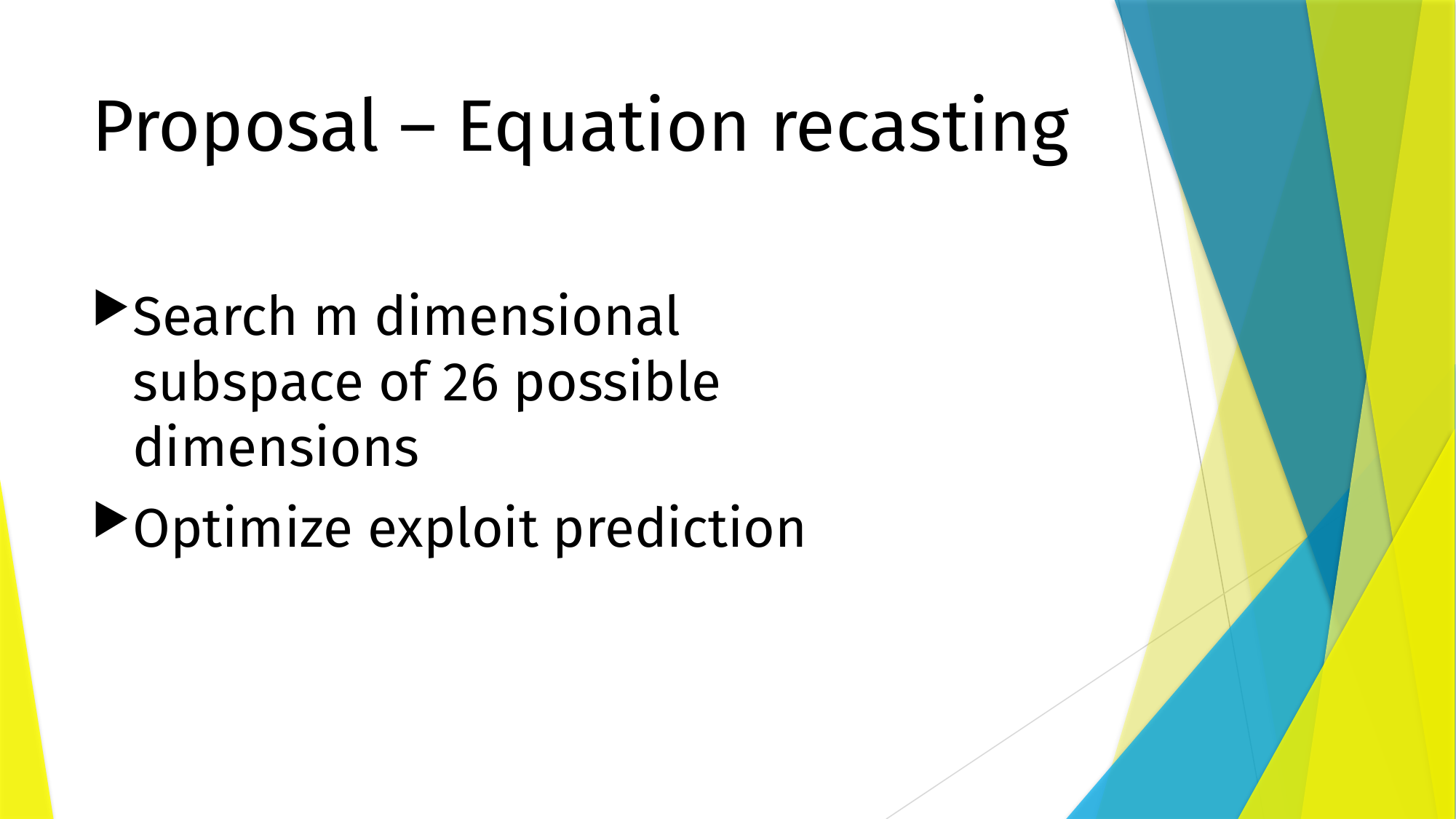

# Proposal – Equation recasting
Search m dimensional subspace of 26 possible dimensions
Optimize exploit prediction